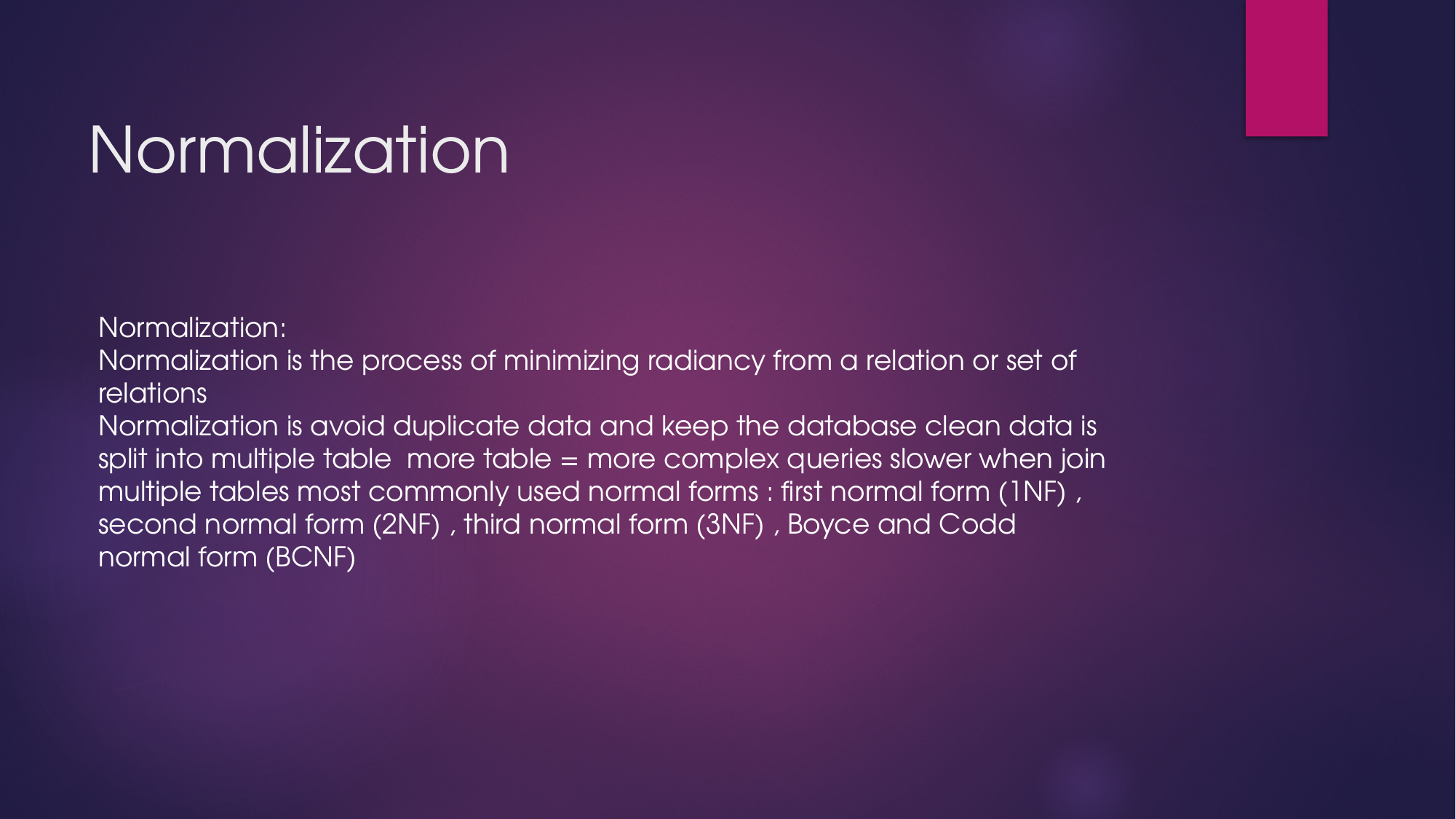

# Normalization
Normalization:
Normalization is the process of minimizing radiancy from a relation or set of   relations
Normalization is avoid duplicate data and keep the database clean data is split into multiple table  more table = more complex queries slower when join multiple tables most commonly used normal forms : first normal form (1NF) , second normal form (2NF) , third normal form (3NF) , Boyce and Codd normal form (BCNF)